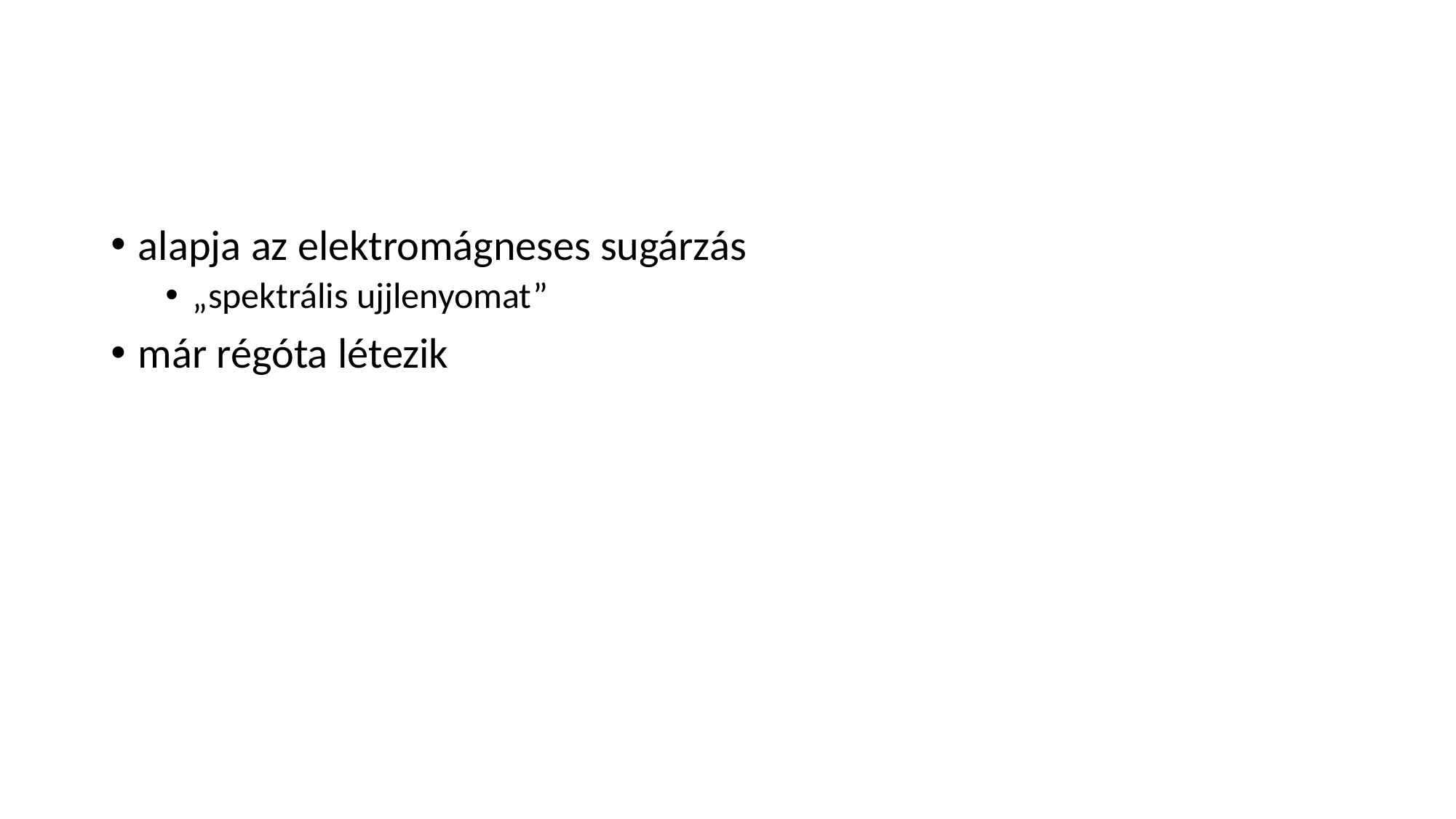

#
alapja az elektromágneses sugárzás
„spektrális ujjlenyomat”
már régóta létezik